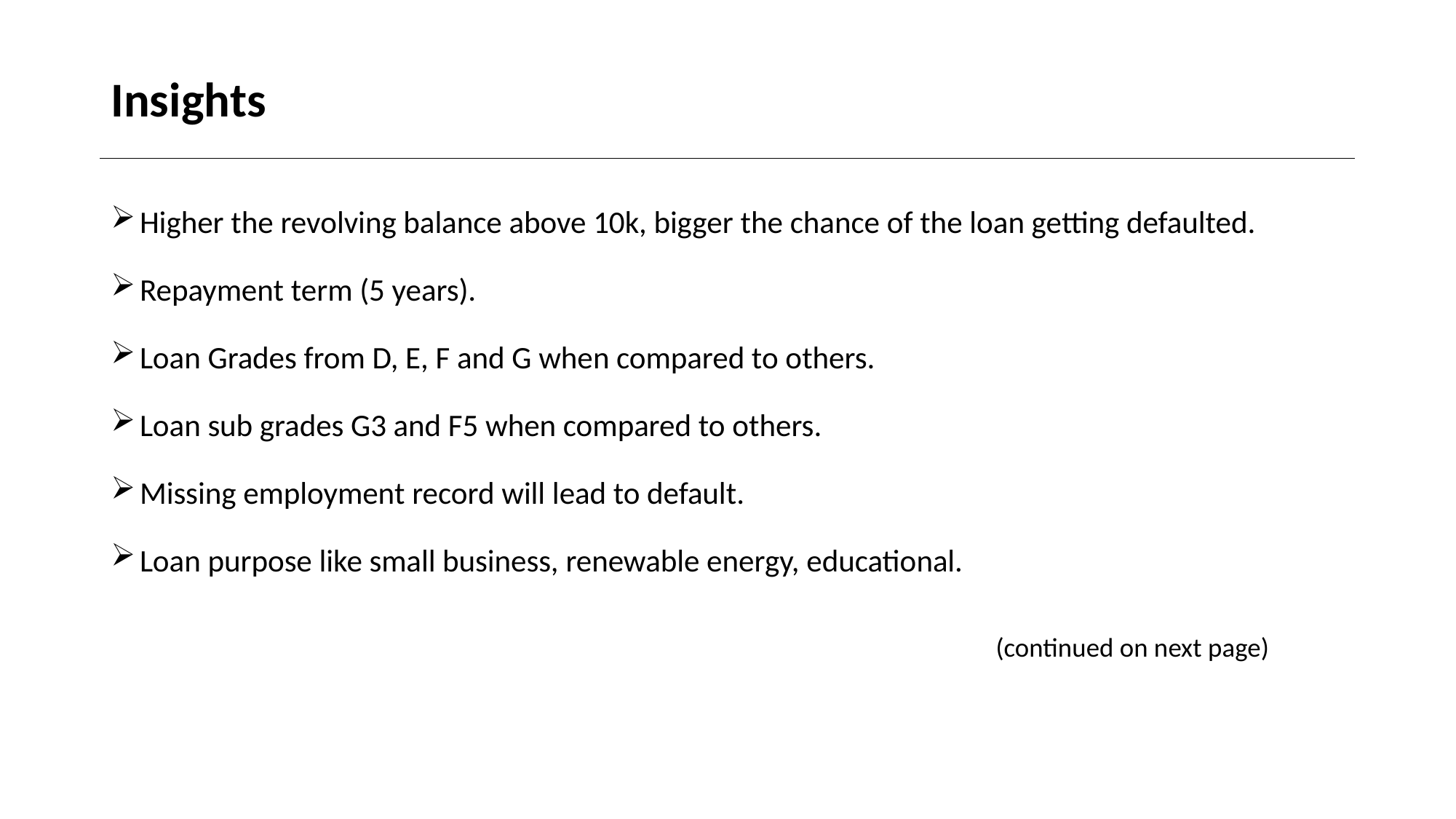

# Insights
Higher the revolving balance above 10k, bigger the chance of the loan getting defaulted.
Repayment term (5 years).
Loan Grades from D, E, F and G when compared to others.
Loan sub grades G3 and F5 when compared to others.
Missing employment record will lead to default.
Loan purpose like small business, renewable energy, educational.

(continued on next page)